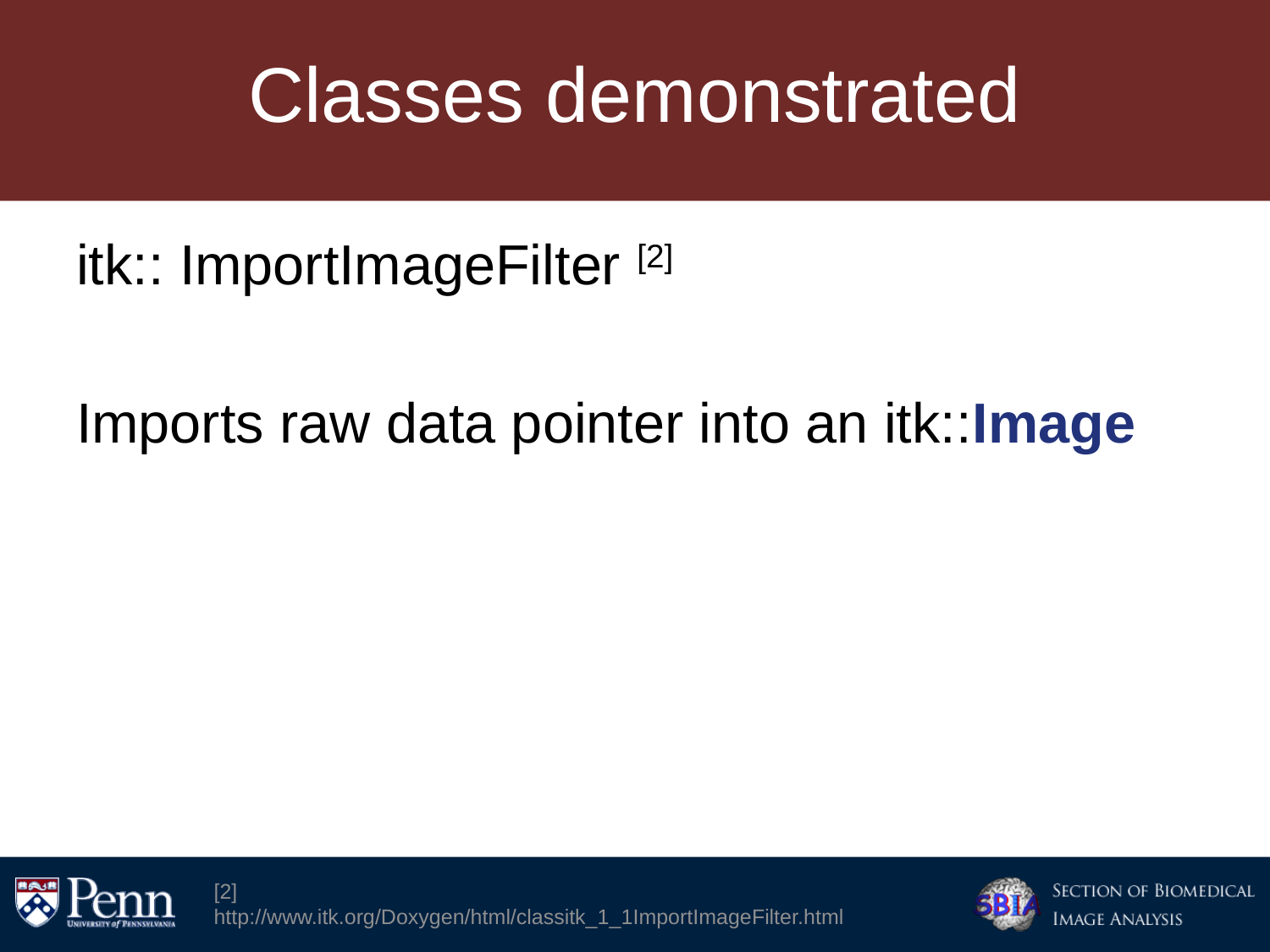

# Classes demonstrated
itk:: ImportImageFilter [2]

Imports raw data pointer into an itk::Image

[2] http://www.itk.org/Doxygen/html/classitk_1_1ImportImageFilter.html